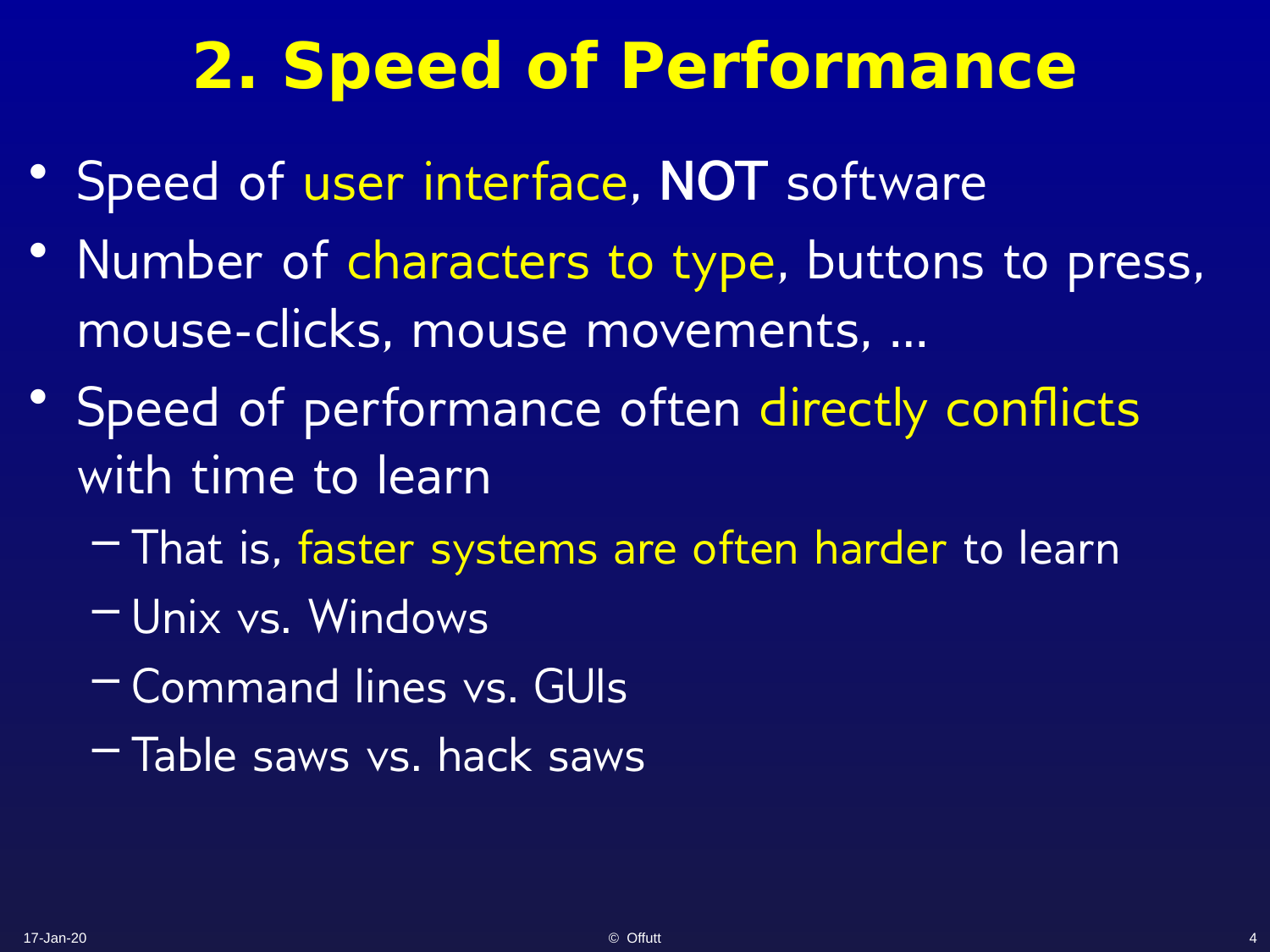

# 2. Speed of Performance
Speed of user interface, NOT software
Number of characters to type, buttons to press, mouse-clicks, mouse movements, …
Speed of performance often directly conflicts with time to learn
That is, faster systems are often harder to learn
Unix vs. Windows
Command lines vs. GUIs
Table saws vs. hack saws
17-Jan-20
©  Offutt
4